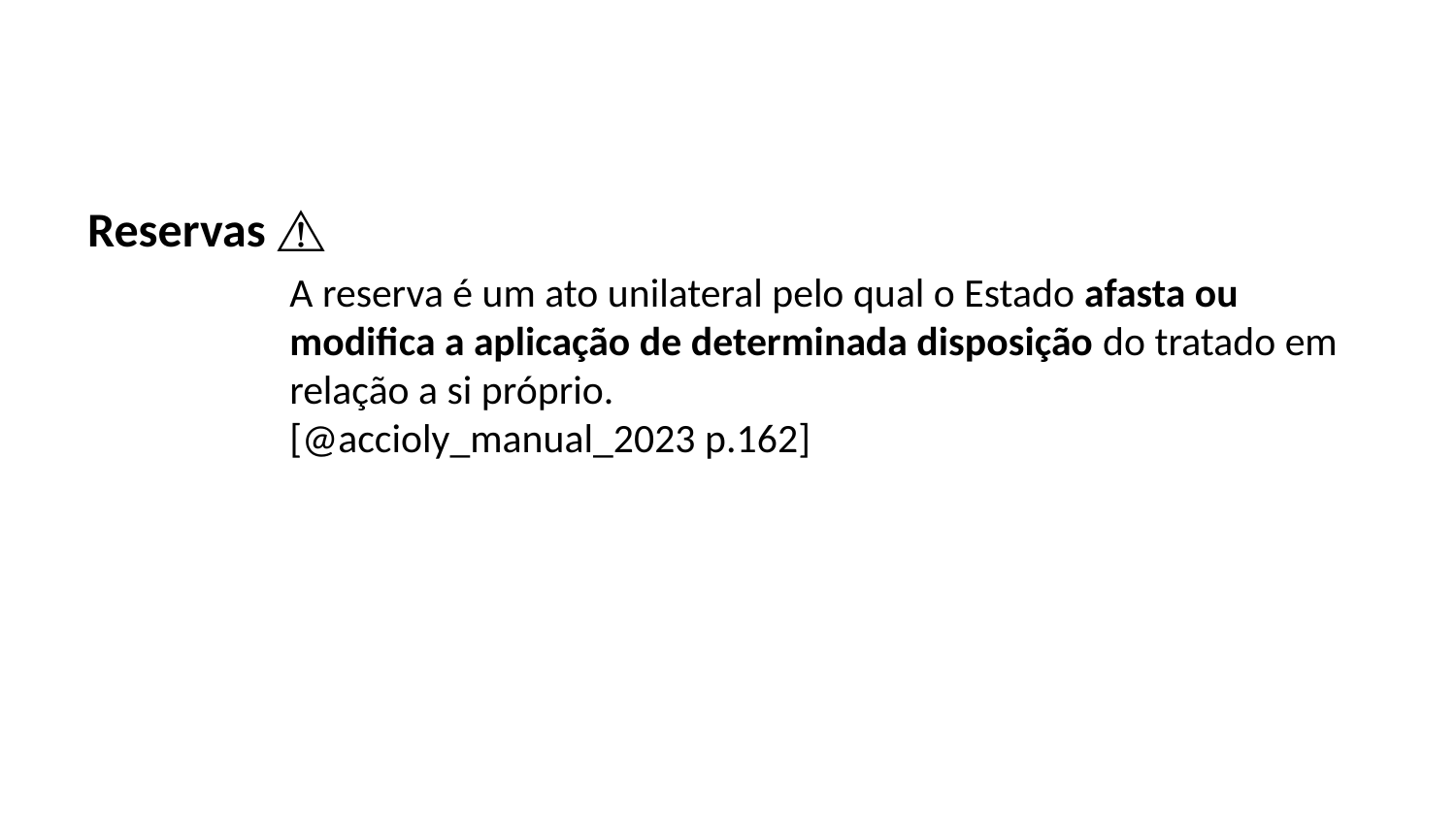

Reservas ⚠️
A reserva é um ato unilateral pelo qual o Estado afasta ou modifica a aplicação de determinada disposição do tratado em relação a si próprio.
[@accioly_manual_2023 p.162]